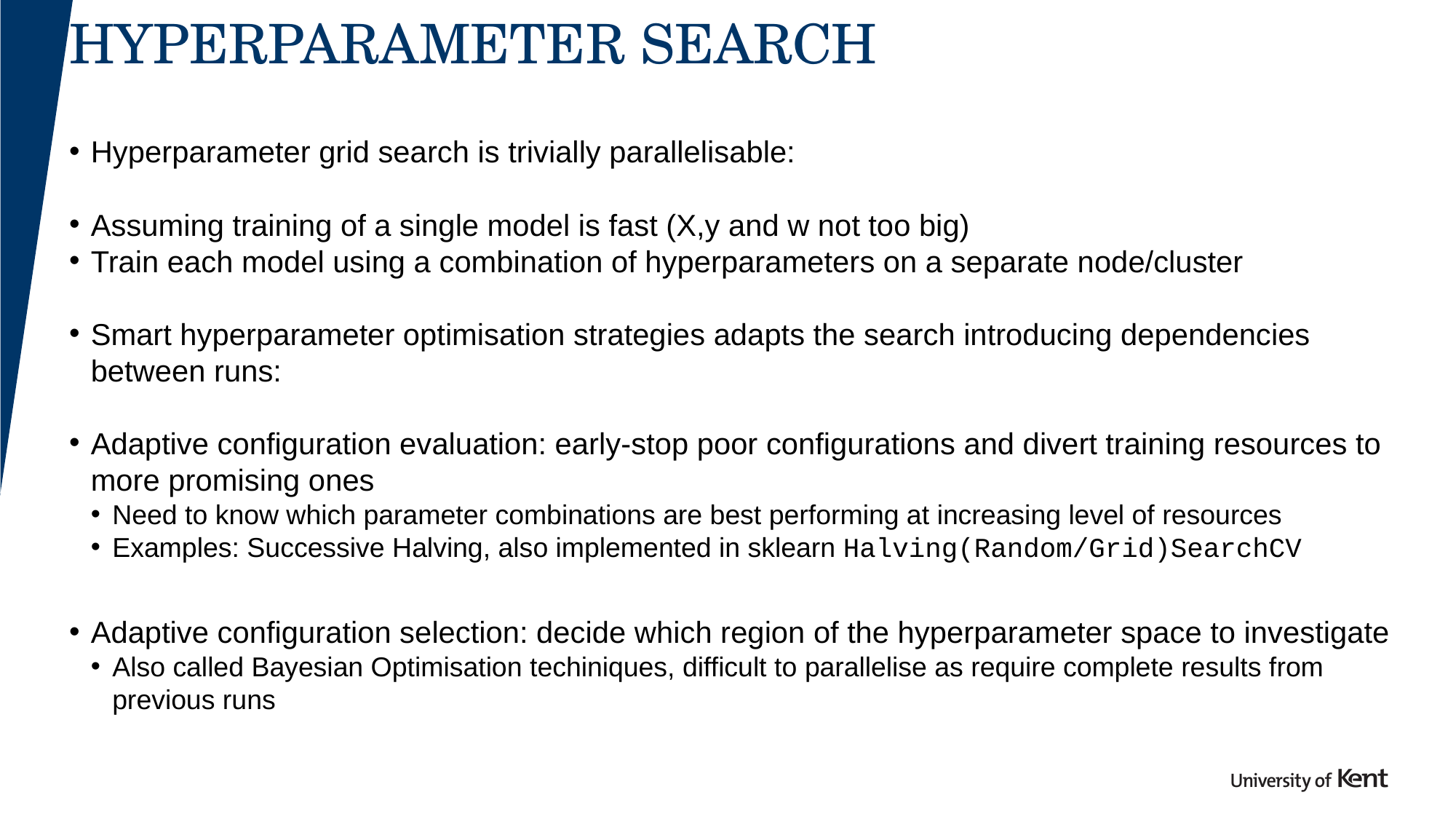

# Hyperparameter search

Hyperparameter grid search is trivially parallelisable:

Assuming training of a single model is fast (X,y and w not too big)
Train each model using a combination of hyperparameters on a separate node/cluster

Smart hyperparameter optimisation strategies adapts the search introducing dependencies between runs:

Adaptive configuration evaluation: early-stop poor configurations and divert training resources to more promising ones
Need to know which parameter combinations are best performing at increasing level of resources
Examples: Successive Halving, also implemented in sklearn Halving(Random/Grid)SearchCV

Adaptive configuration selection: decide which region of the hyperparameter space to investigate
Also called Bayesian Optimisation techiniques, difficult to parallelise as require complete results from previous runs